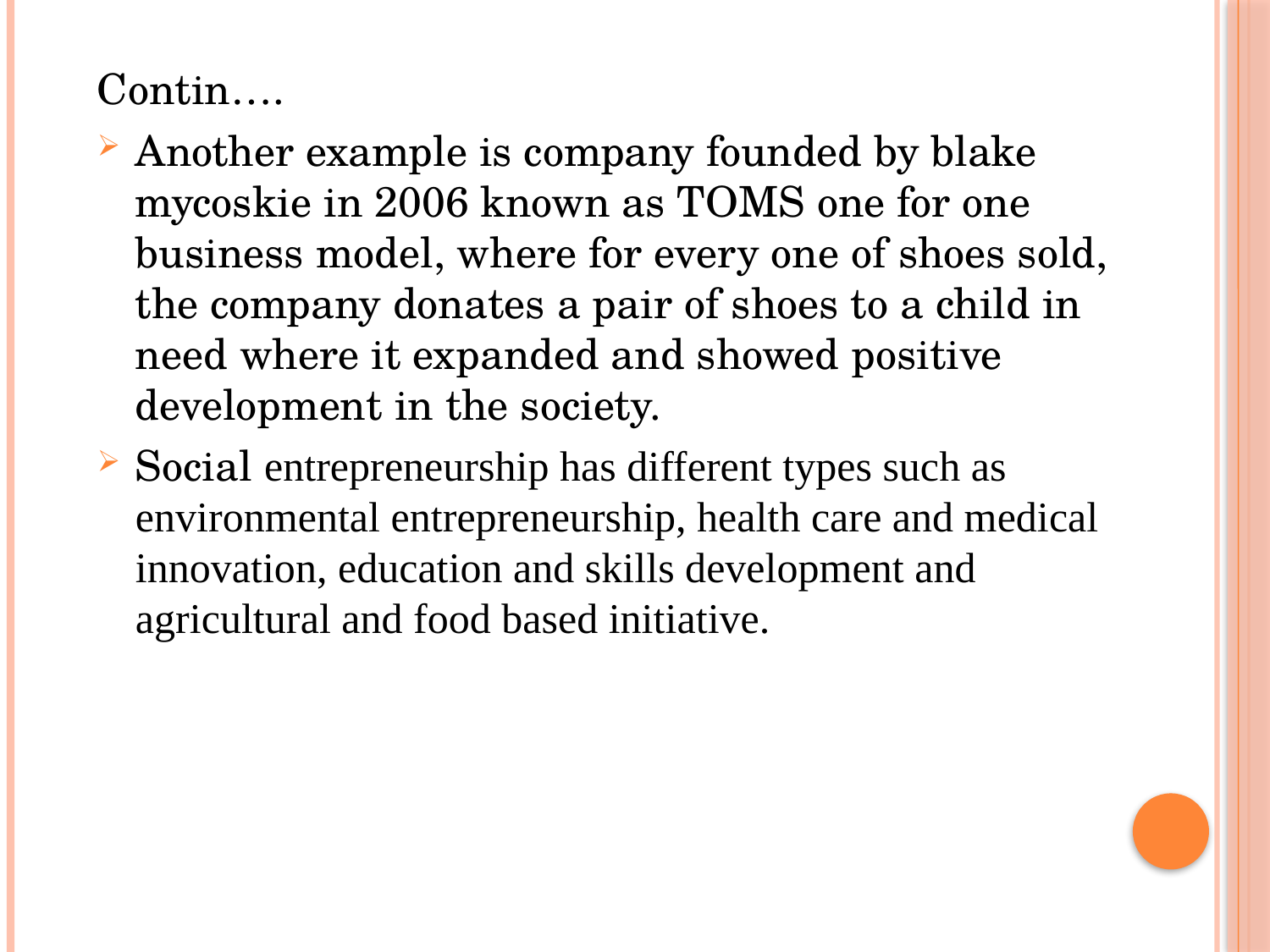

Contin….
Another example is company founded by blake mycoskie in 2006 known as TOMS one for one business model, where for every one of shoes sold, the company donates a pair of shoes to a child in need where it expanded and showed positive development in the society.
Social entrepreneurship has different types such as environmental entrepreneurship, health care and medical innovation, education and skills development and agricultural and food based initiative.